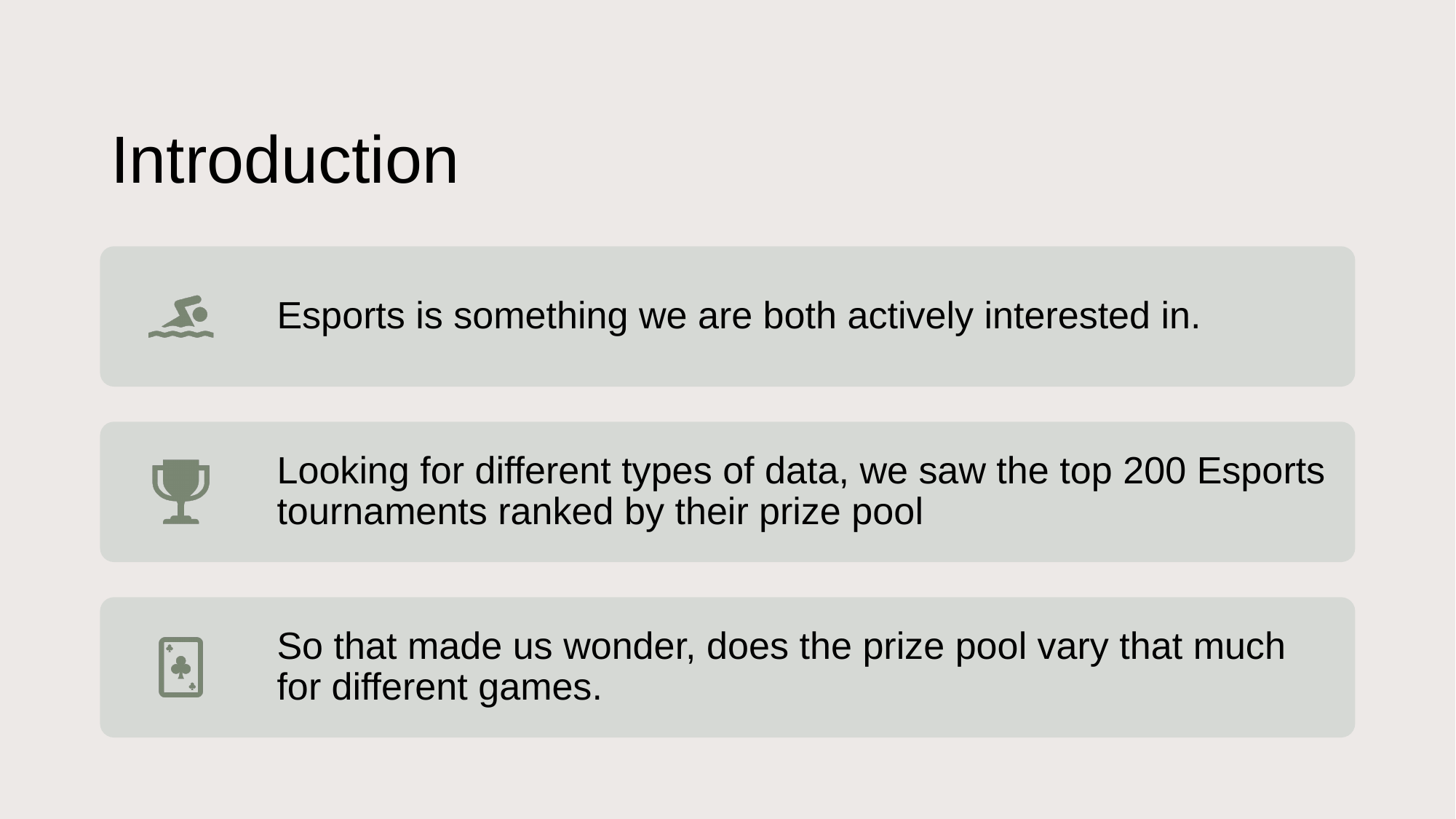

# Introduction
Esports is something we are both actively interested in.
Looking for different types of data, we saw the top 200 Esports tournaments ranked by their prize pool
So that made us wonder, does the prize pool vary that much for different games.